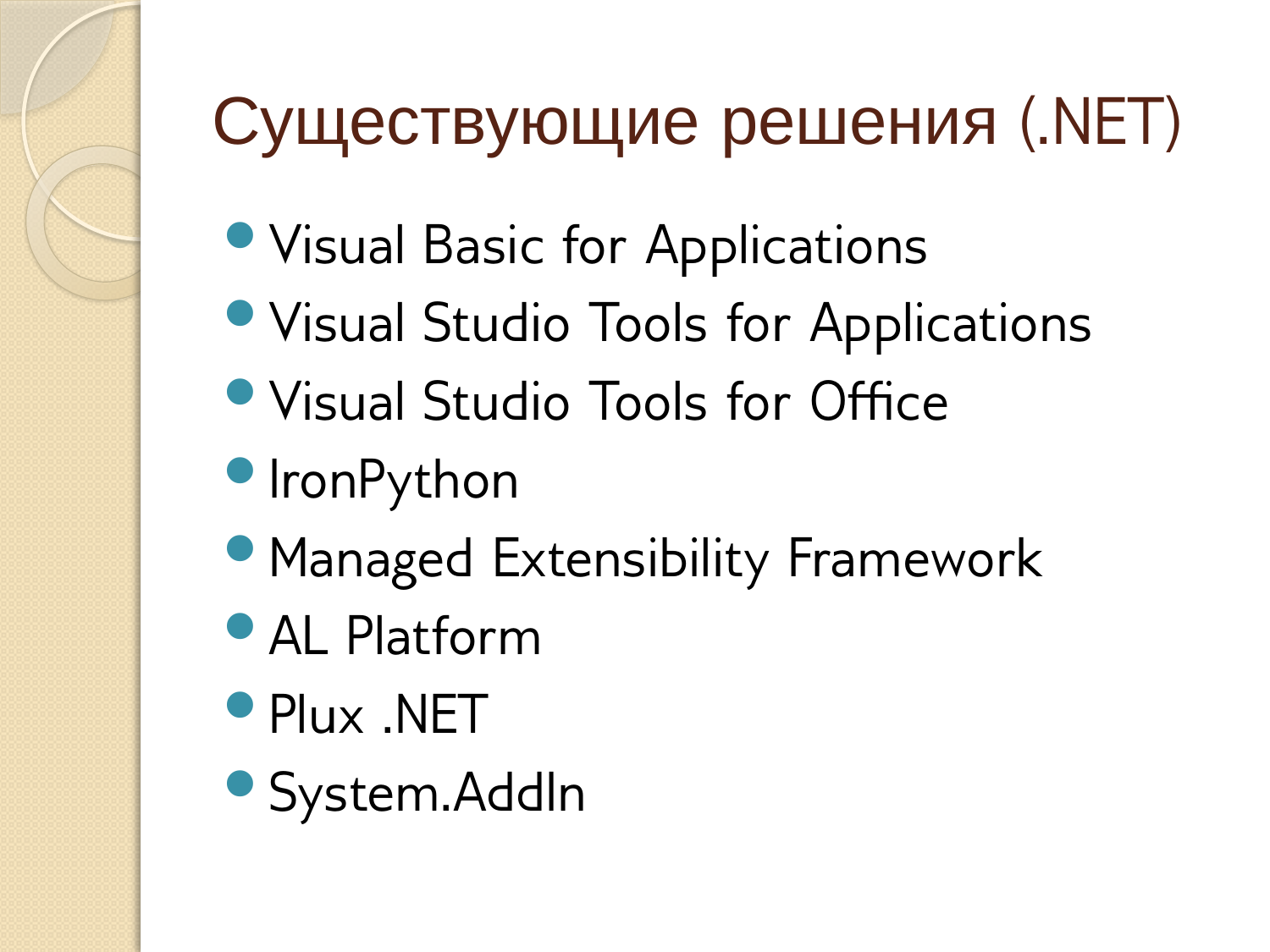

# Существующие решения (.NET)
Visual Basic for Applications
Visual Studio Tools for Applications
Visual Studio Tools for Office
IronPython
Managed Extensibility Framework
AL Platform
Plux .NET
System.AddIn